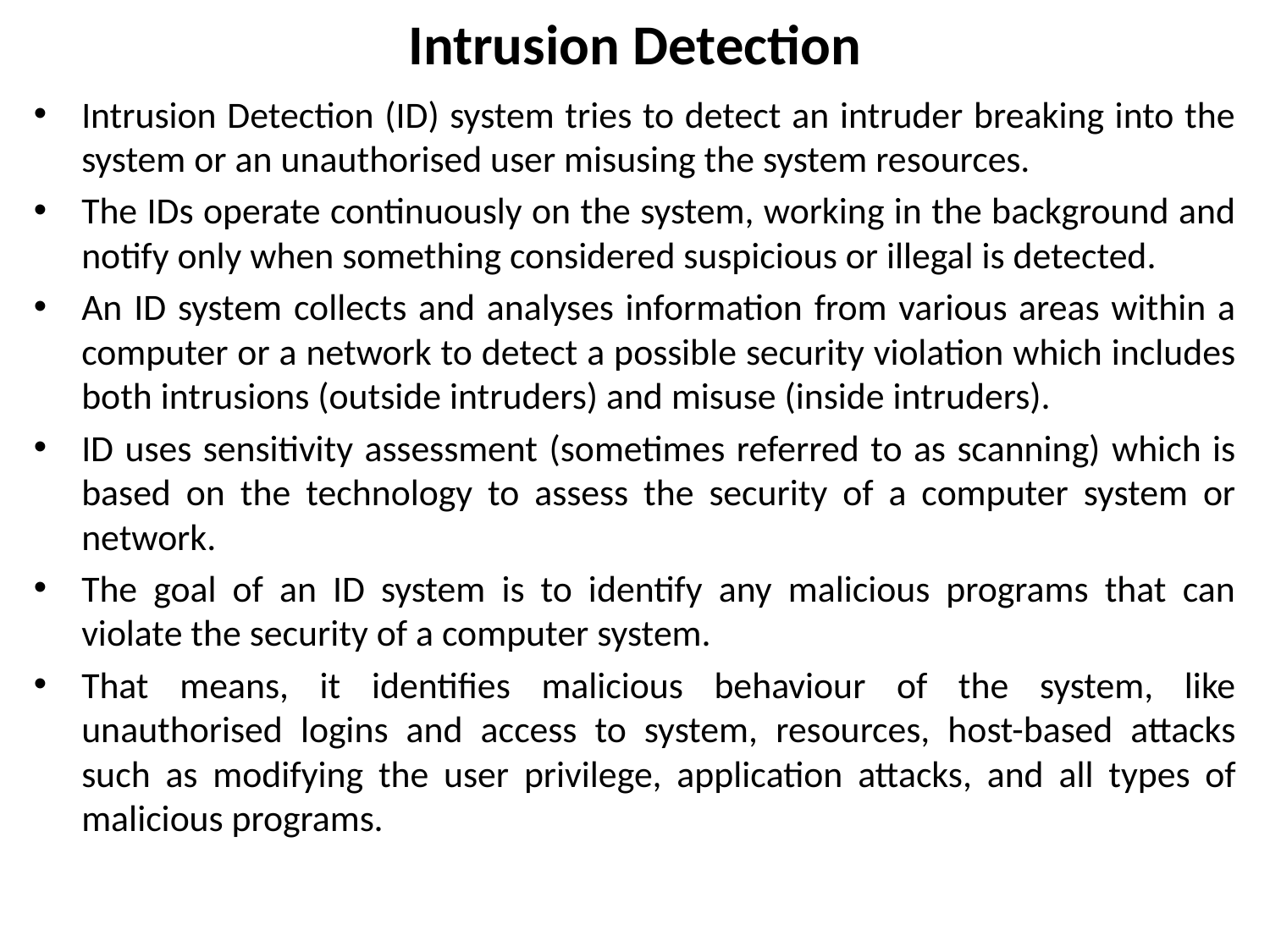

# Intrusion Detection
Intrusion Detection (ID) system tries to detect an intruder breaking into the system or an unauthorised user misusing the system resources.
The IDs operate continuously on the system, working in the background and notify only when something considered suspicious or illegal is detected.
An ID system collects and analyses information from various areas within a computer or a network to detect a possible security violation which includes both intrusions (outside intruders) and misuse (inside intruders).
ID uses sensitivity assessment (sometimes referred to as scanning) which is based on the technology to assess the security of a computer system or network.
The goal of an ID system is to identify any malicious programs that can violate the security of a computer system.
That means, it identifies malicious behaviour of the system, like unauthorised logins and access to system, resources, host-based attacks such as modifying the user privilege, application attacks, and all types of malicious programs.